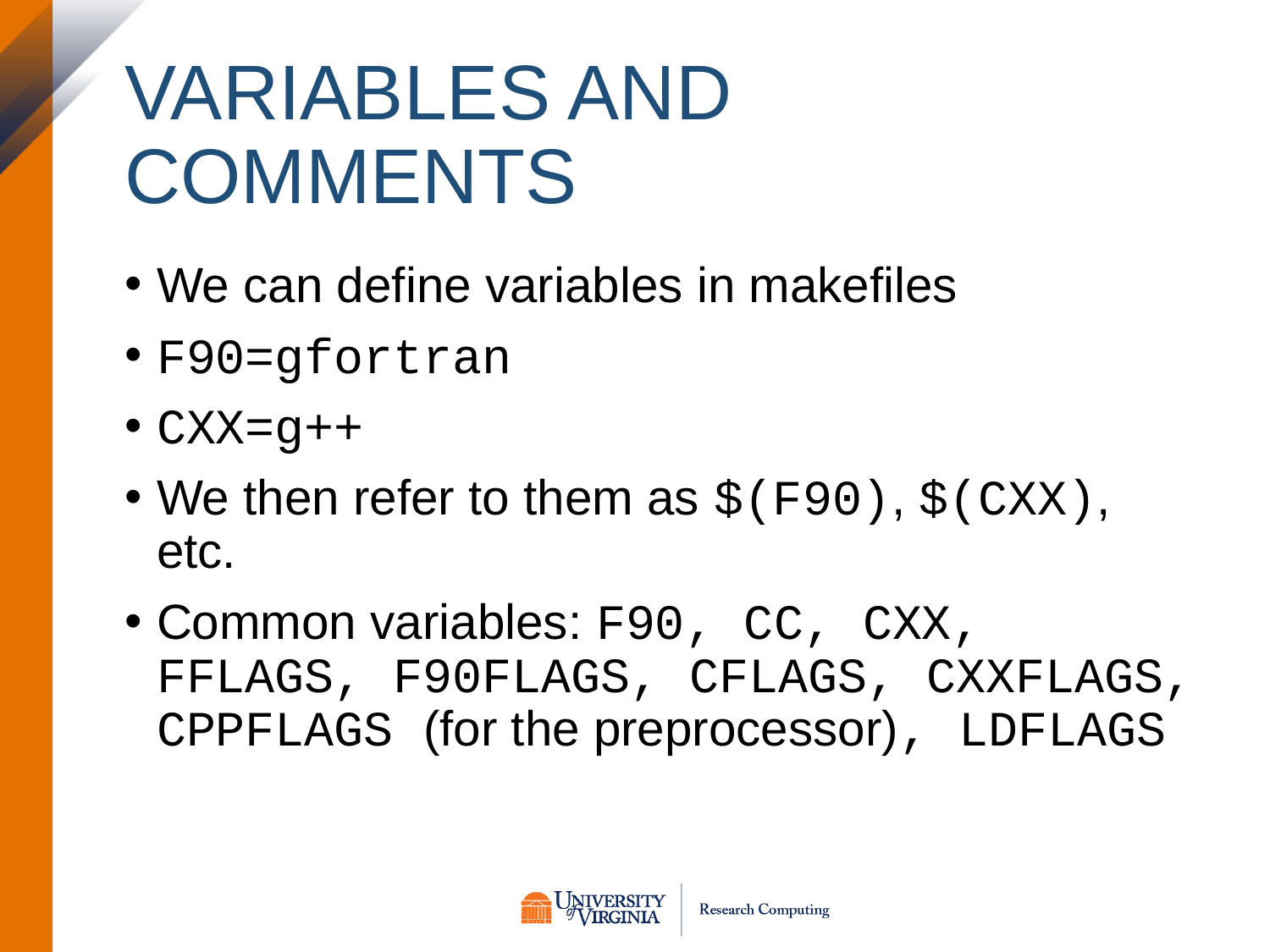

# Variables and Comments
We can define variables in makefiles
F90=gfortran
CXX=g++
We then refer to them as $(F90), $(CXX), etc.
Common variables: F90, CC, CXX, FFLAGS, F90FLAGS, CFLAGS, CXXFLAGS, CPPFLAGS (for the preprocessor), LDFLAGS